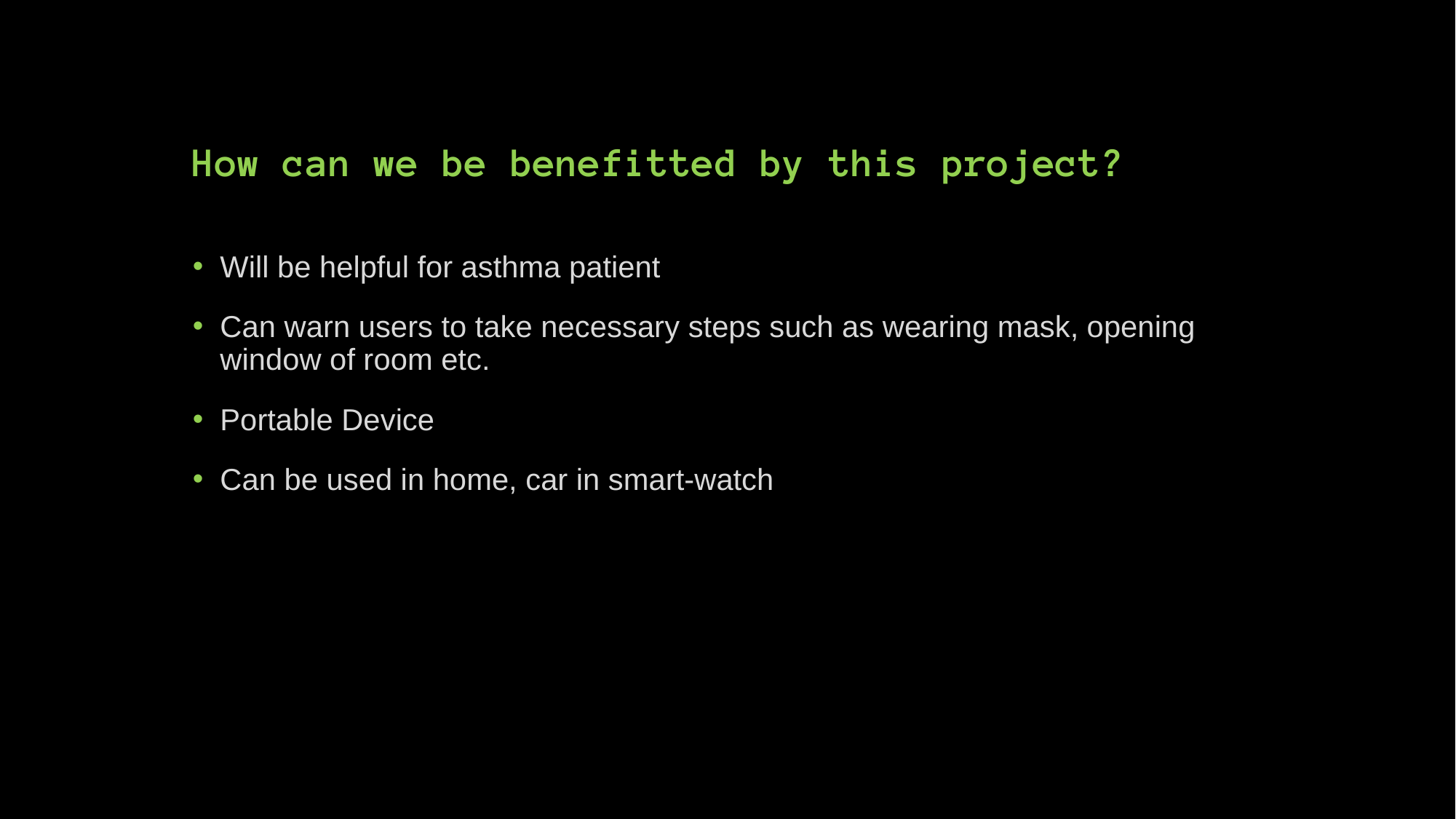

# How can we be benefitted by this project?
Will be helpful for asthma patient
Can warn users to take necessary steps such as wearing mask, opening window of room etc.
Portable Device
Can be used in home, car in smart-watch